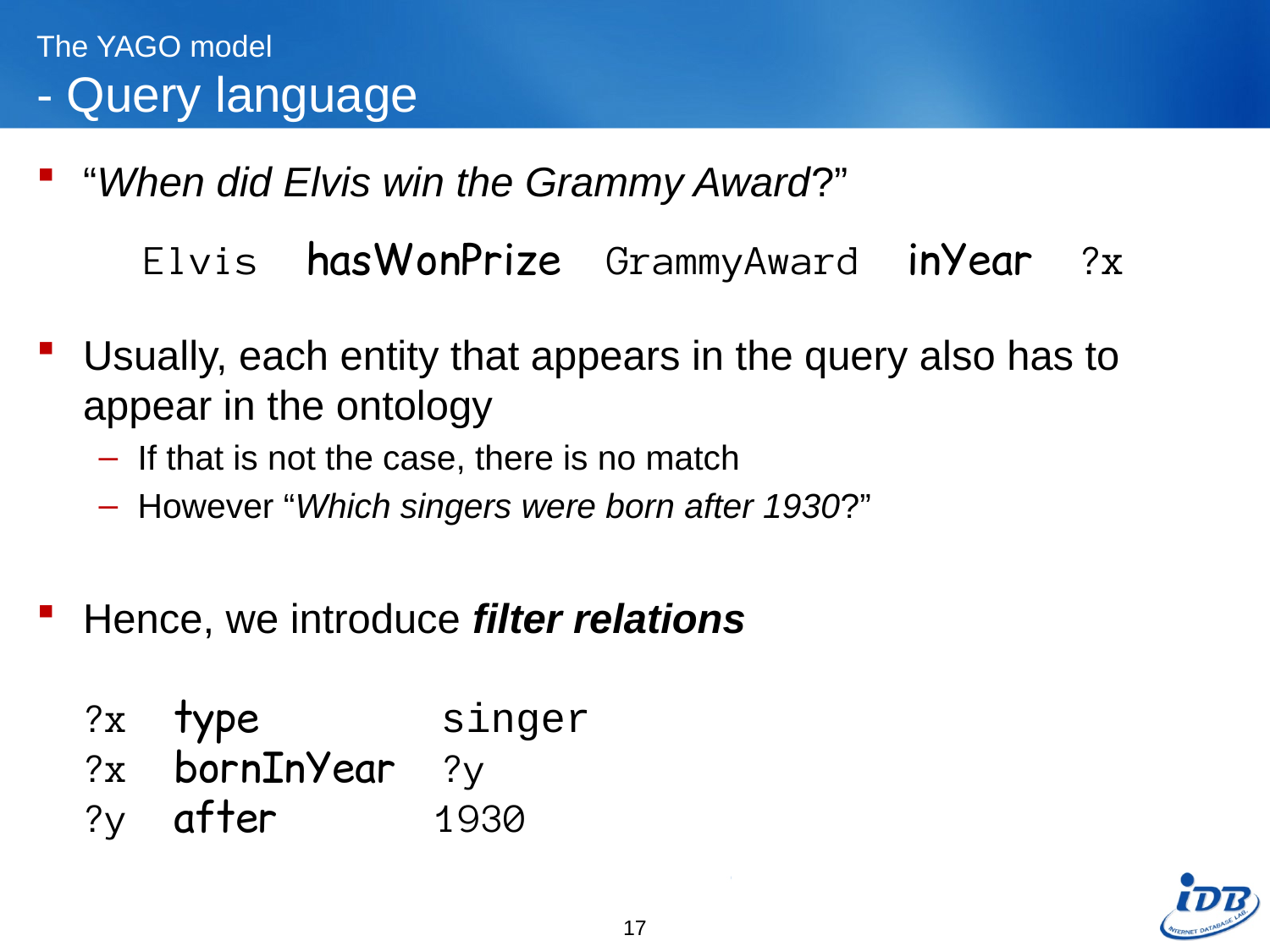

# The YAGO model - Query language
“When did Elvis win the Grammy Award?”

Usually, each entity that appears in the query also has to appear in the ontology
If that is not the case, there is no match
However “Which singers were born after 1930?”

Hence, we introduce filter relations
?x  type        singer
?x  bornInYear  ?y
?y  after       1930
Elvis  hasWonPrize  GrammyAward  inYear  ?x
17